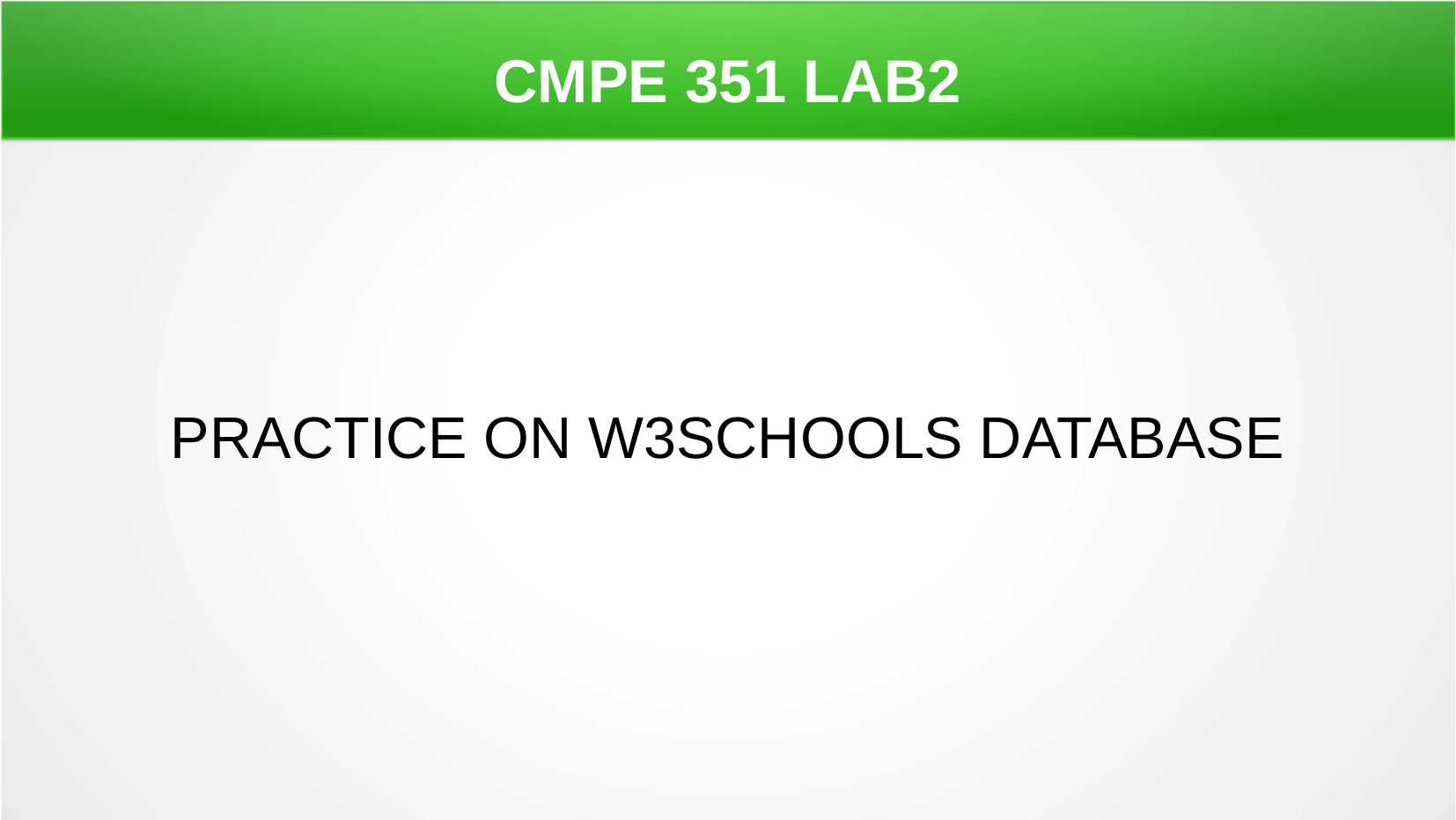

CMPE 351 LAB2
PRACTICE ON W3SCHOOLS DATABASE